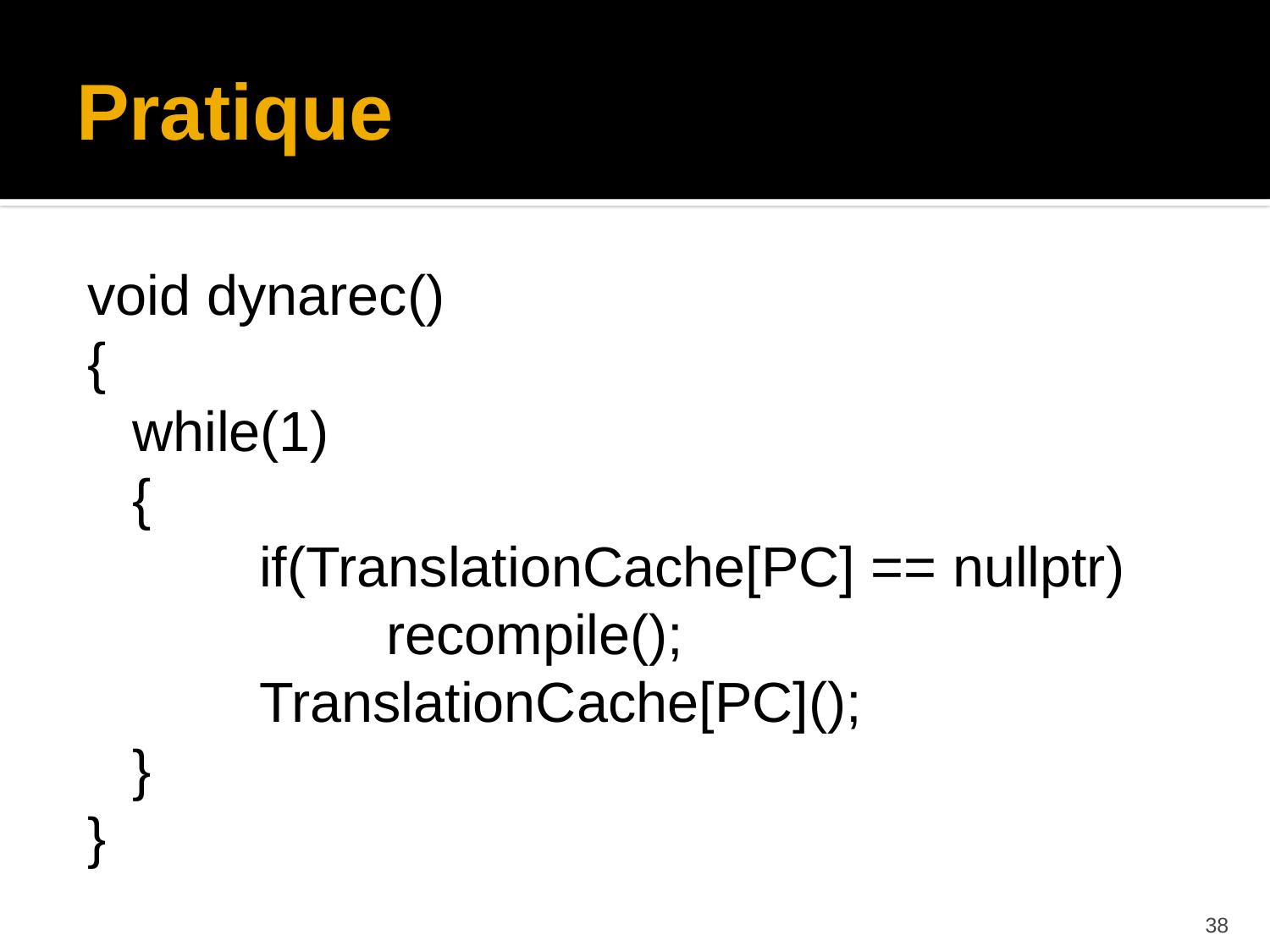

# Pratique
void dynarec()
{
	while(1)
	{
		if(TranslationCache[PC] == nullptr)
			recompile();
		TranslationCache[PC]();
	}
}
38